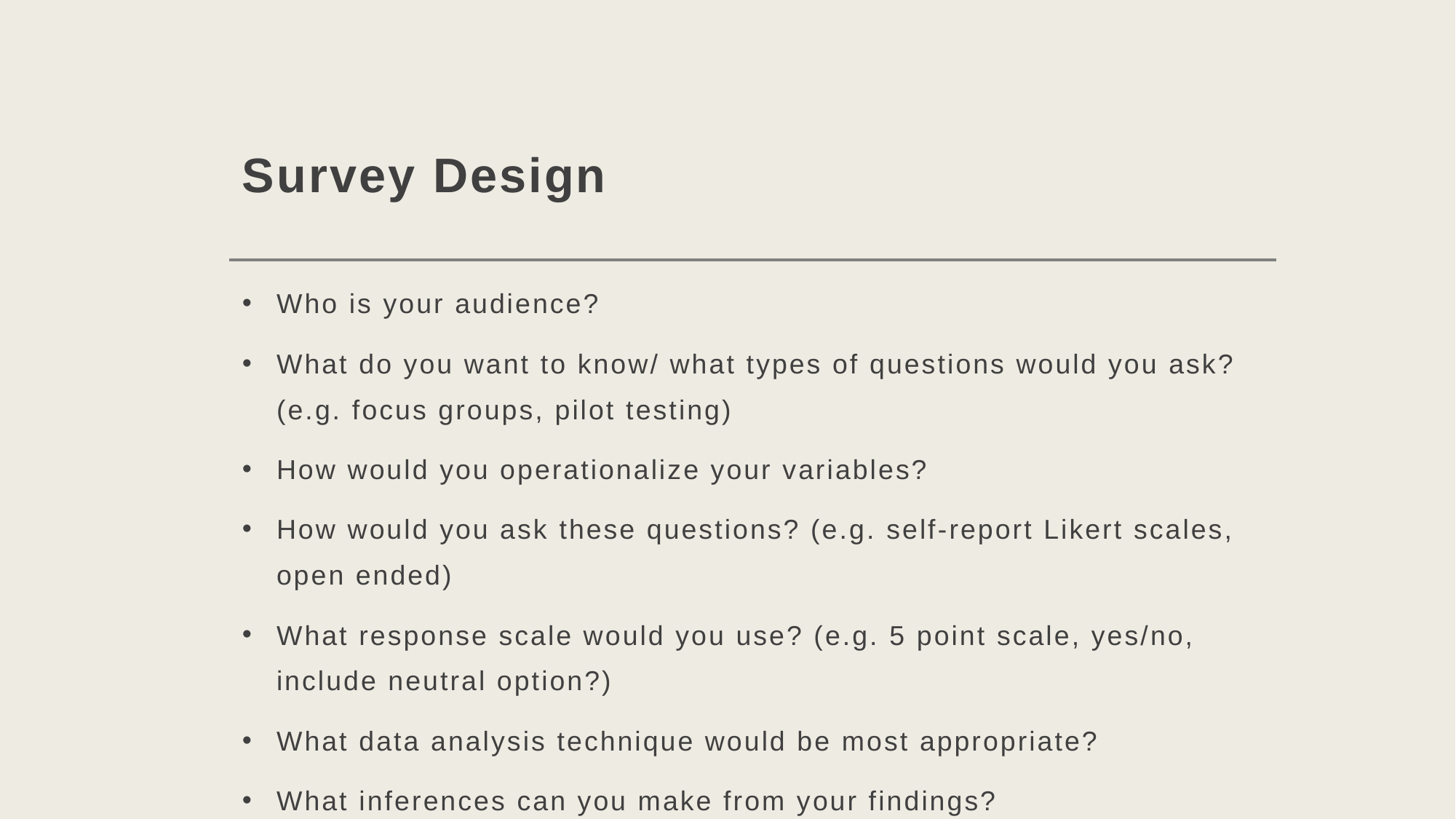

# Survey Design
Who is your audience?
What do you want to know/ what types of questions would you ask? (e.g. focus groups, pilot testing)
How would you operationalize your variables?
How would you ask these questions? (e.g. self-report Likert scales, open ended)
What response scale would you use? (e.g. 5 point scale, yes/no, include neutral option?)
What data analysis technique would be most appropriate?
What inferences can you make from your findings?